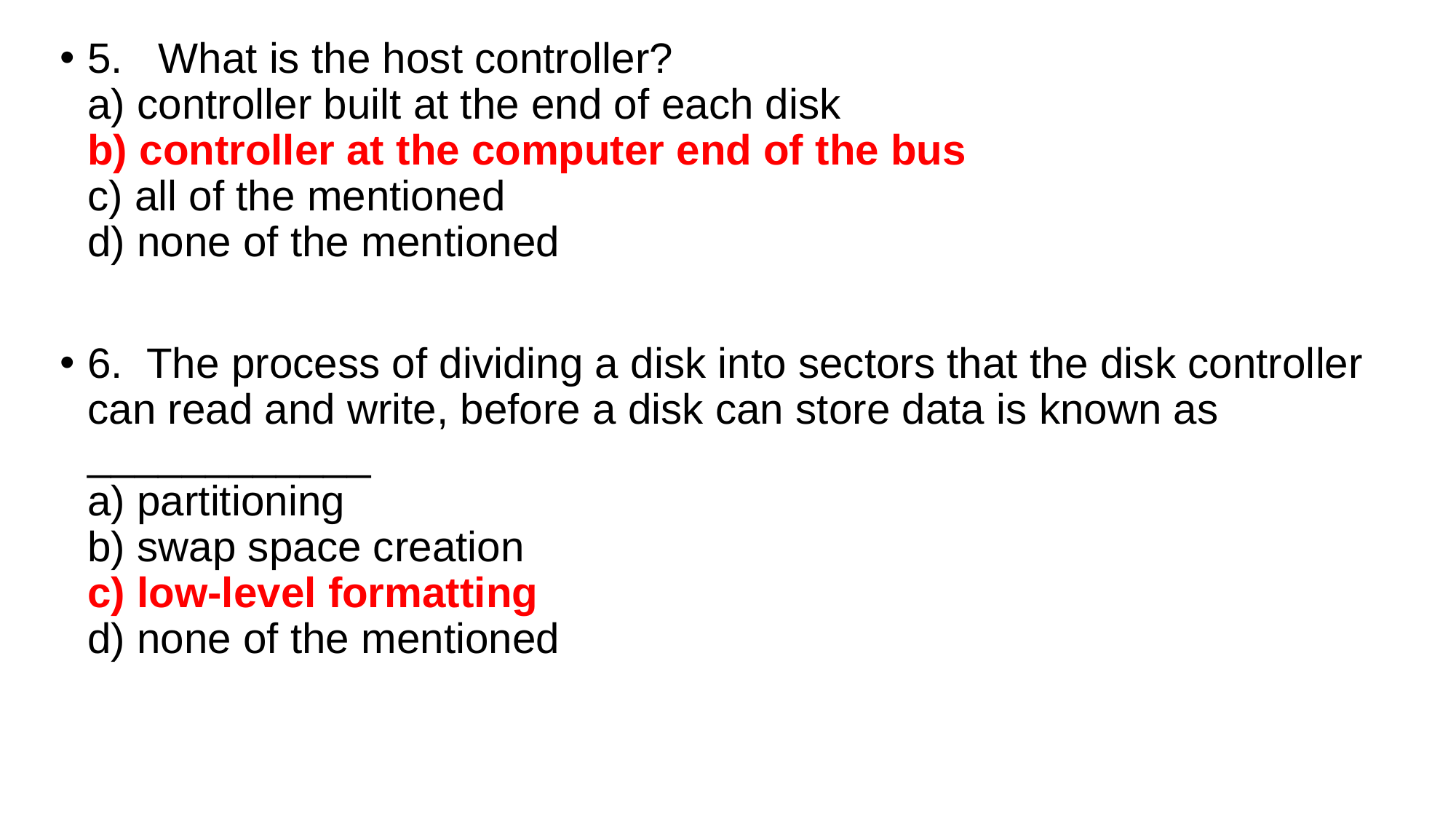

5.   What is the host controller?
a) controller built at the end of each disk
b) controller at the computer end of the bus
c) all of the mentioned
d) none of the mentioned

6.  The process of dividing a disk into sectors that the disk controller can read and write, before a disk can store data is known as ____________
a) partitioning
b) swap space creation
c) low-level formatting
d) none of the mentioned